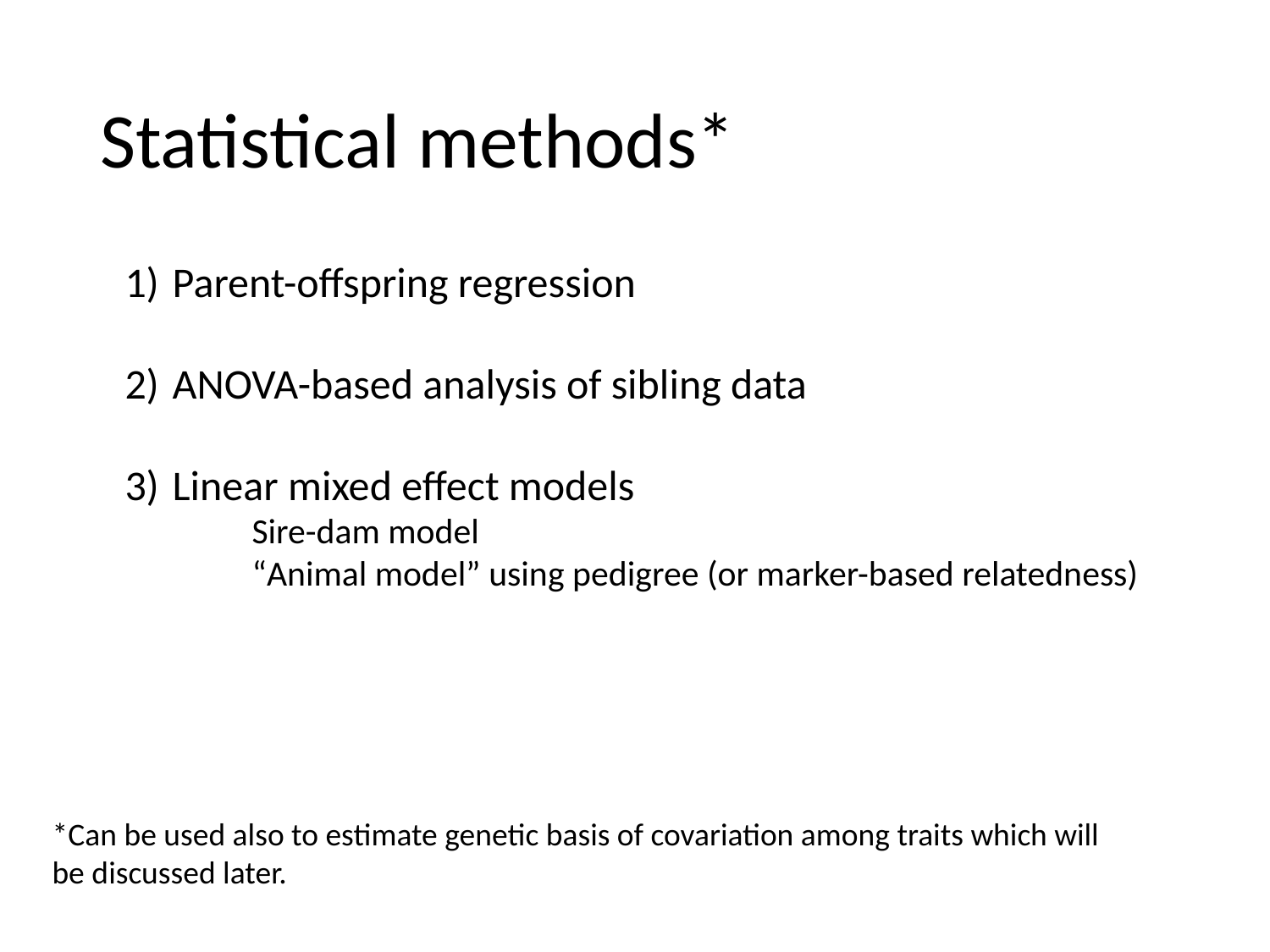

# Statistical methods*
Parent-offspring regression

ANOVA-based analysis of sibling data

Linear mixed effect models
	Sire-dam model
	“Animal model” using pedigree (or marker-based relatedness)

*Can be used also to estimate genetic basis of covariation among traits which will be discussed later.